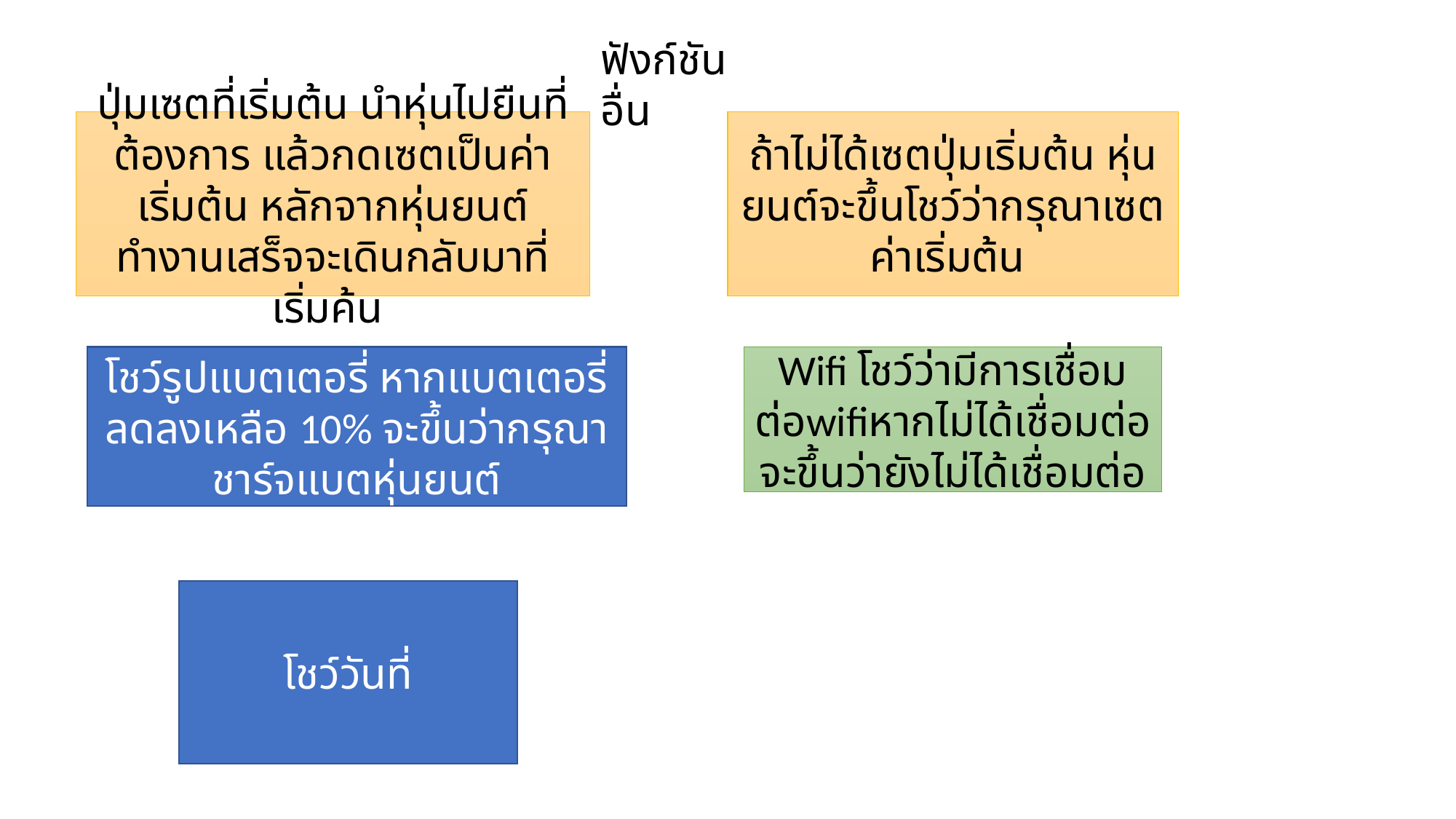

ฟังก์ชันอื่น
ปุ่มเซตที่เริ่มต้น นำหุ่นไปยืนที่ต้องการ แล้วกดเซตเป็นค่าเริ่มต้น หลักจากหุ่นยนต์ทำงานเสร็จจะเดินกลับมาที่เริ่มค้น
ถ้าไม่ได้เซตปุ่มเริ่มต้น หุ่นยนต์จะขึ้นโชว์ว่ากรุณาเซตค่าเริ่มต้น
โชว์รูปแบตเตอรี่ หากแบตเตอรี่ลดลงเหลือ 10% จะขึ้นว่ากรุณาชาร์จแบตหุ่นยนต์
Wifi โชว์ว่ามีการเชื่อมต่อwifiหากไม่ได้เชื่อมต่อจะขึ้นว่ายังไม่ได้เชื่อมต่อ
โชว์วันที่